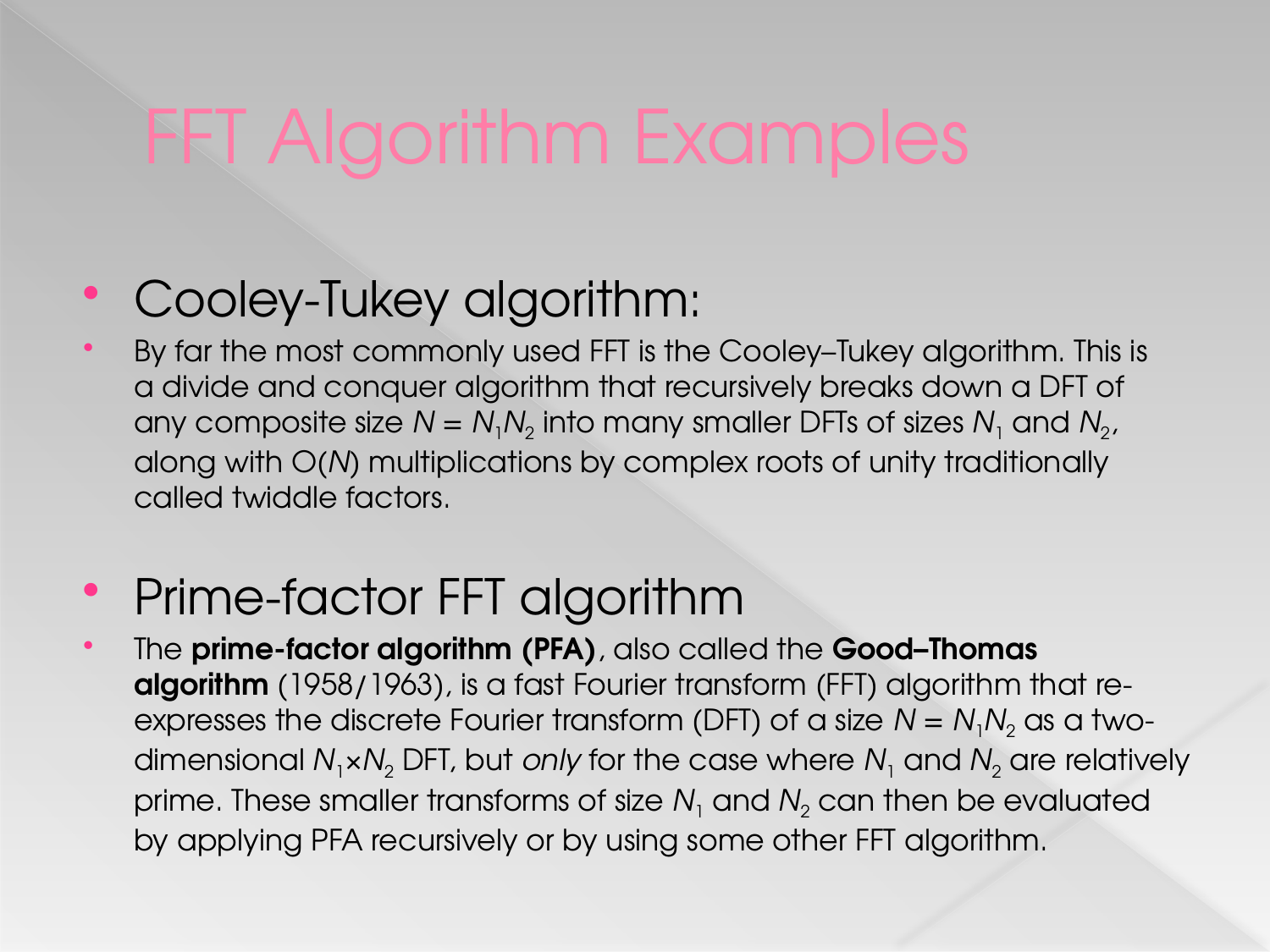

# FFT Algorithm Examples
Cooley-Tukey algorithm:
By far the most commonly used FFT is the Cooley–Tukey algorithm. This is a divide and conquer algorithm that recursively breaks down a DFT of any composite size N = N1N2 into many smaller DFTs of sizes N1 and N2, along with O(N) multiplications by complex roots of unity traditionally called twiddle factors.

Prime-factor FFT algorithm
The prime-factor algorithm (PFA), also called the Good–Thomas algorithm (1958/1963), is a fast Fourier transform (FFT) algorithm that re-expresses the discrete Fourier transform (DFT) of a size N = N1N2 as a two-dimensional N1×N2 DFT, but only for the case where N1 and N2 are relatively prime. These smaller transforms of size N1 and N2 can then be evaluated by applying PFA recursively or by using some other FFT algorithm.